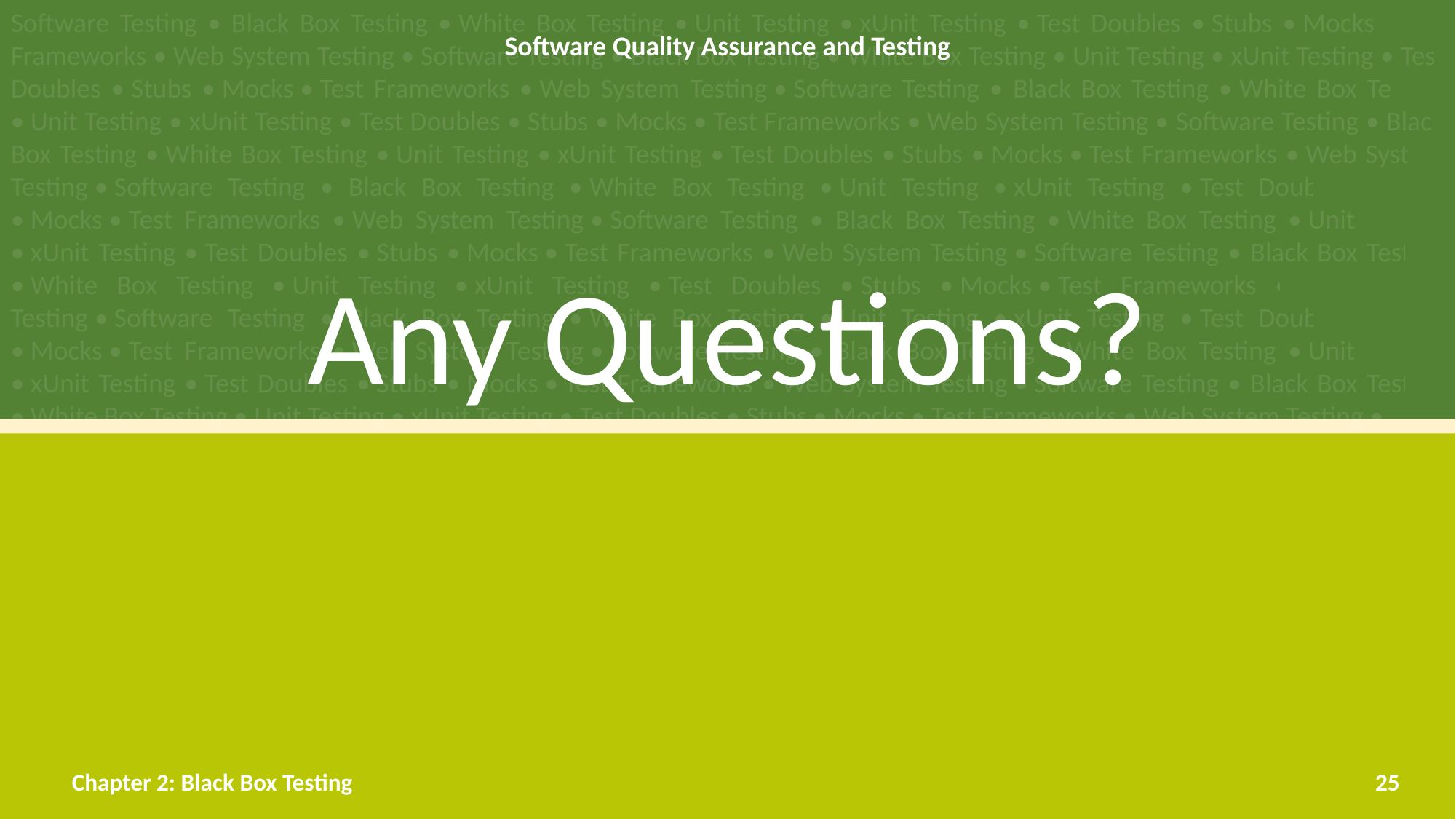

# Any Questions?

Chapter 2: Black Box Testing
25